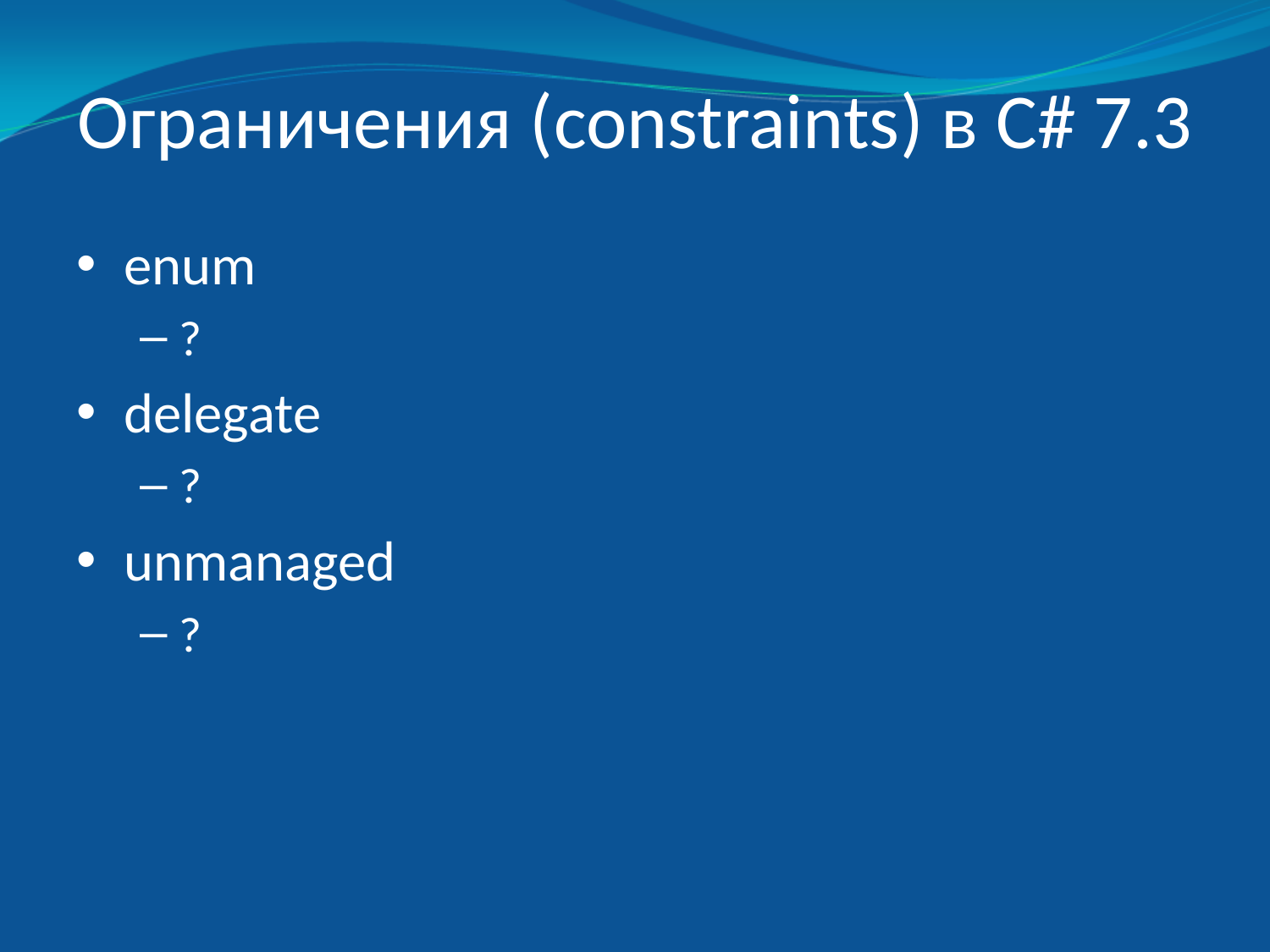

# Ограничения (constraints) в C# 7.3
enum
?
delegate
?
unmanaged
?